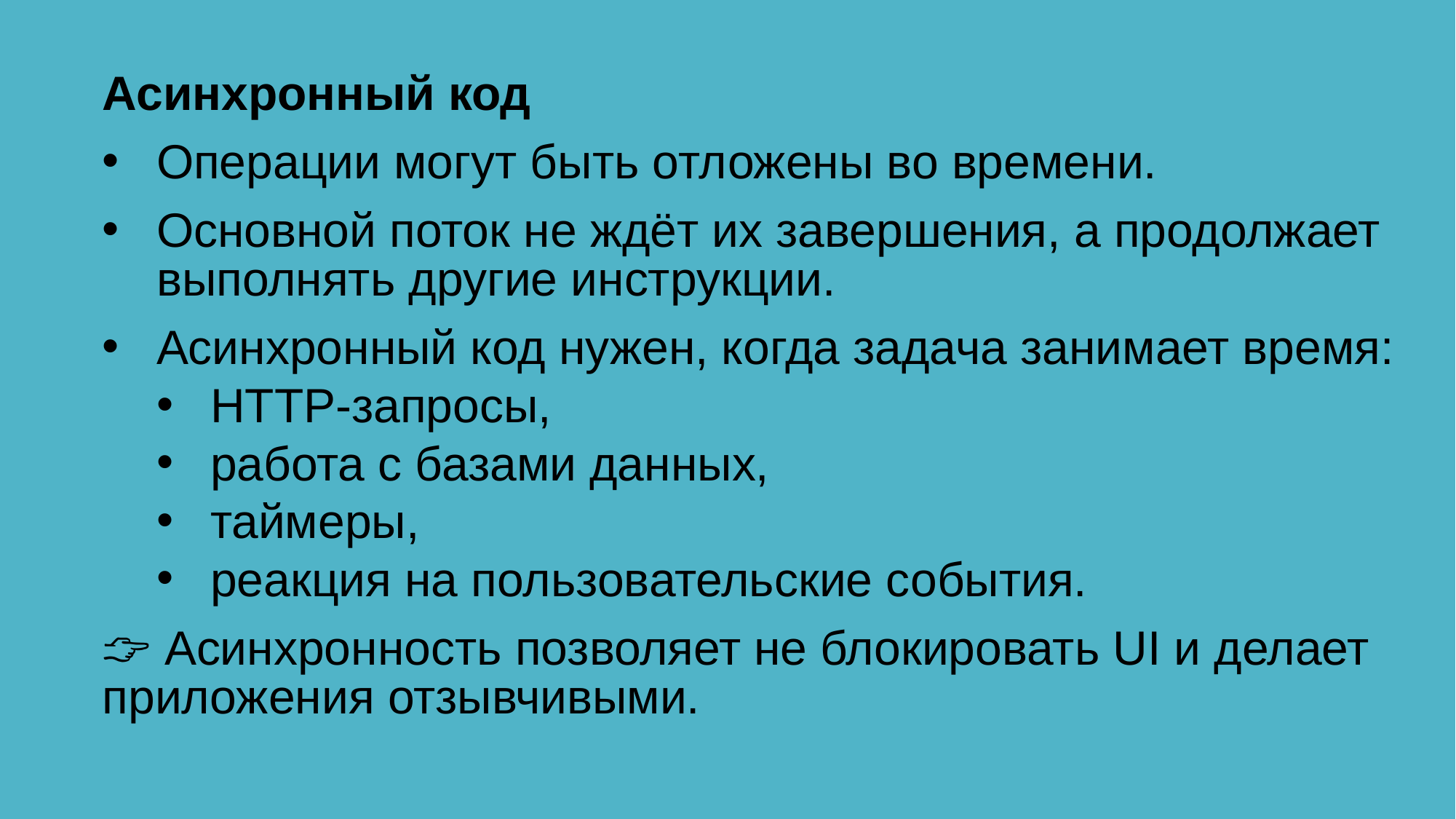

Асинхронный код
Операции могут быть отложены во времени.
Основной поток не ждёт их завершения, а продолжает выполнять другие инструкции.
Асинхронный код нужен, когда задача занимает время:
HTTP-запросы,
работа с базами данных,
таймеры,
реакция на пользовательские события.
👉 Асинхронность позволяет не блокировать UI и делает приложения отзывчивыми.